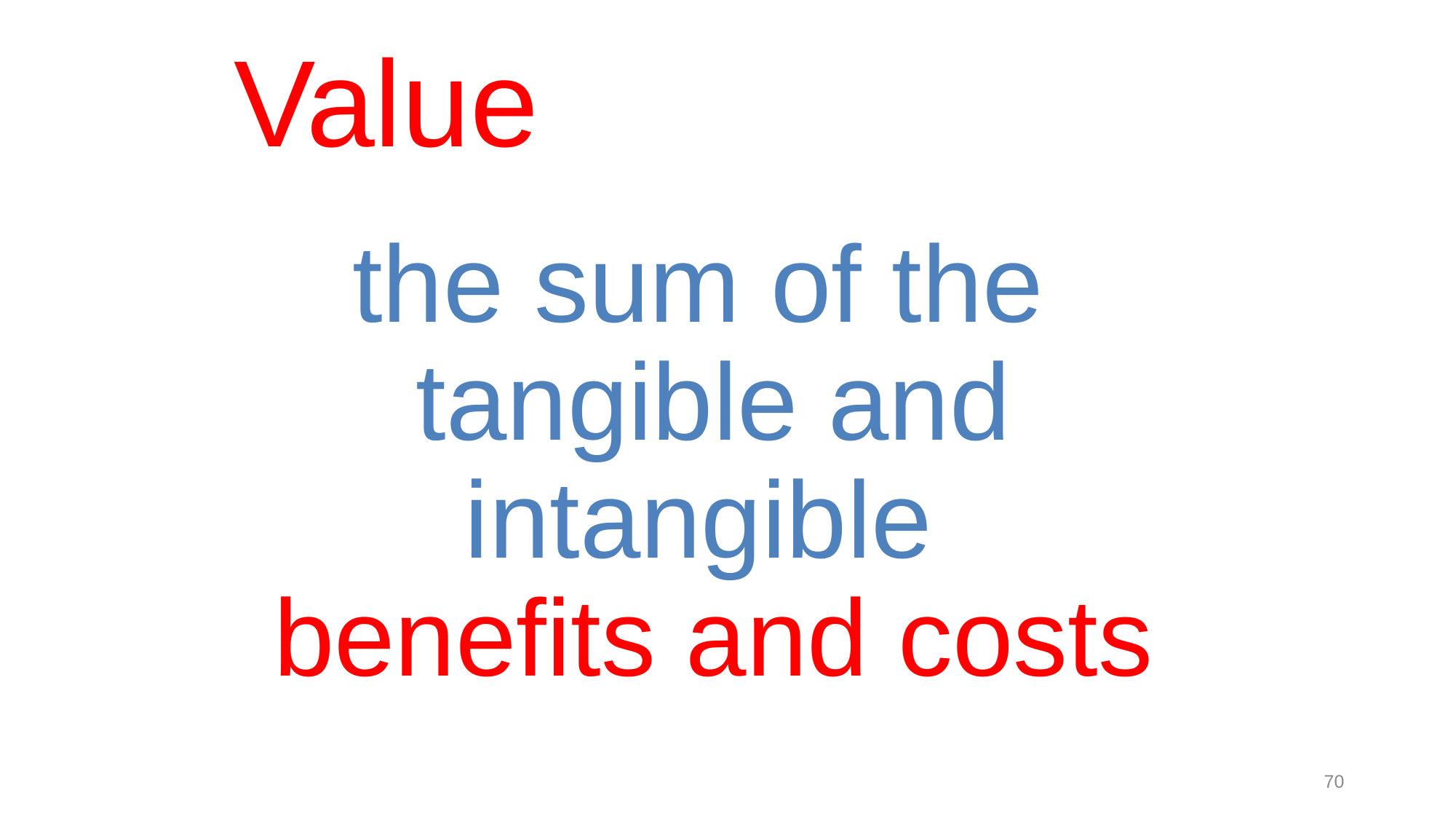

Value
the sum of the
tangible and intangible
benefits and costs
70